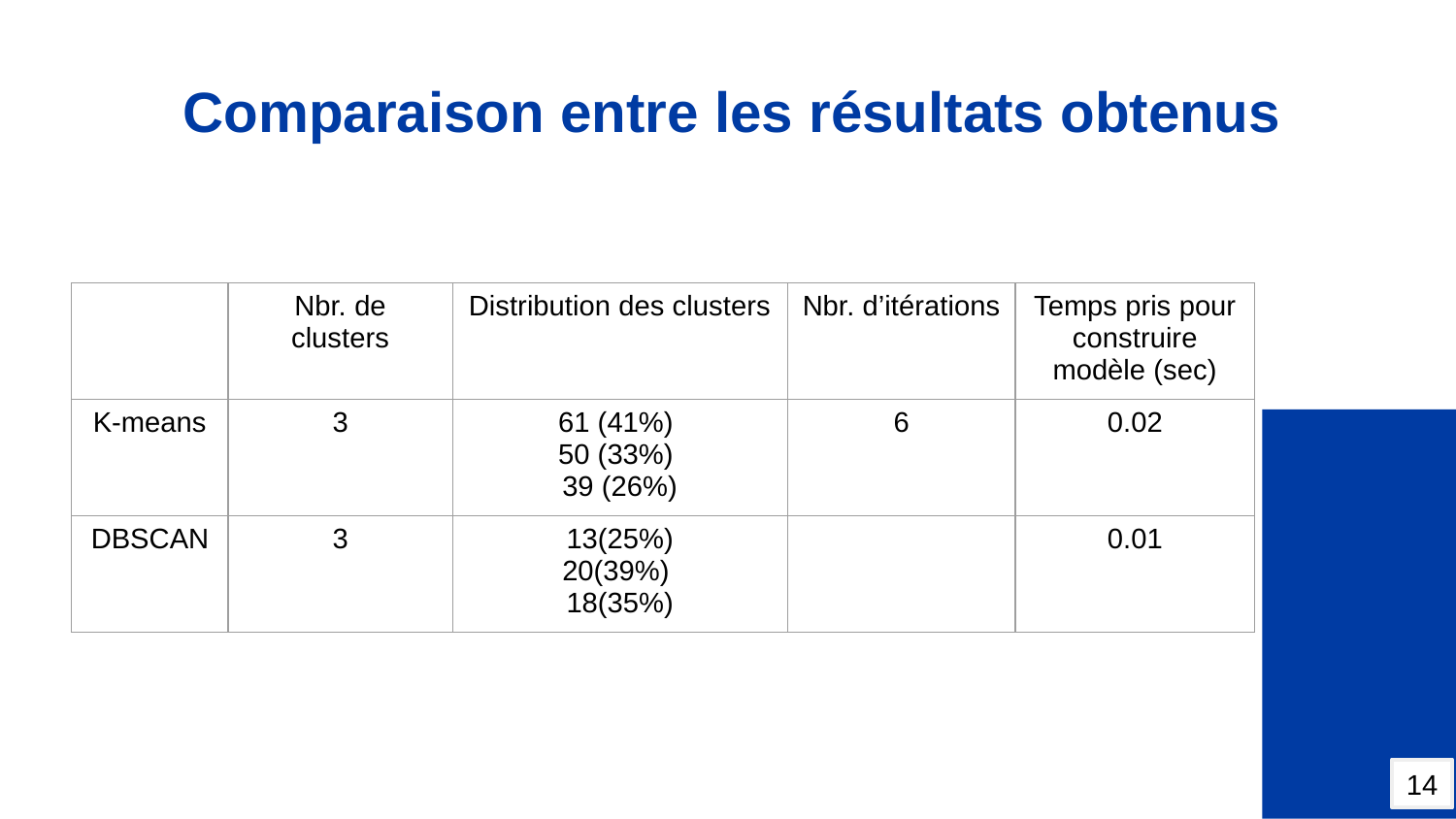

# Comparaison entre les résultats obtenus
|  | Nbr. de clusters | Distribution des clusters | Nbr. d’itérations | Temps pris pour construire modèle (sec) |
| --- | --- | --- | --- | --- |
| K-means | 3 | 61 (41%) 50 (33%) 39 (26%) | 6 | 0.02 |
| DBSCAN | 3 | 13(25%) 20(39%) 18(35%) |  | 0.01 |
14